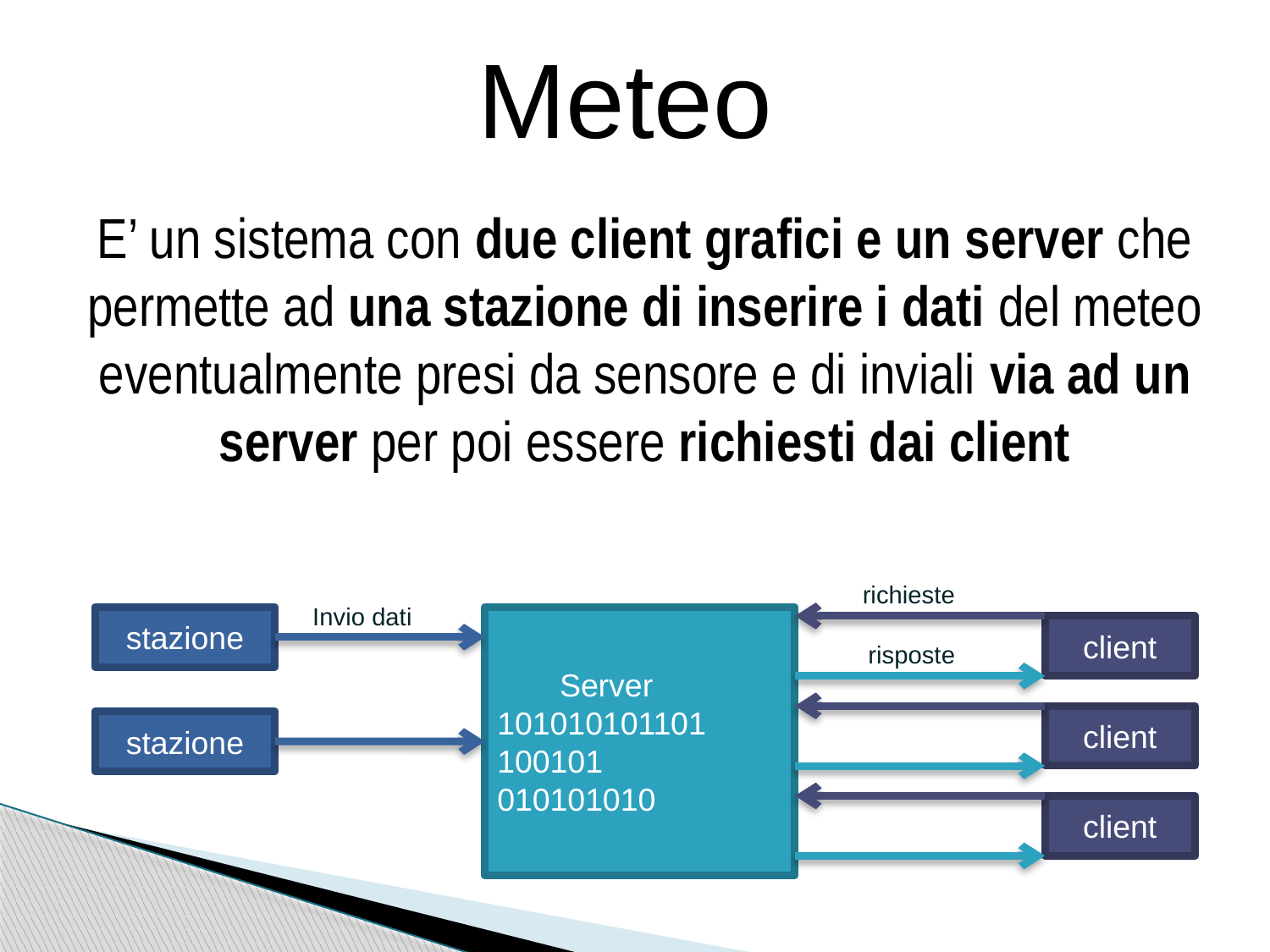

Meteo
E’ un sistema con due client grafici e un server che permette ad una stazione di inserire i dati del meteo eventualmente presi da sensore e di inviali via ad un server per poi essere richiesti dai client
richieste
Invio dati
stazione
       Server
101010101101
100101
010101010
client
risposte
client
stazione
client